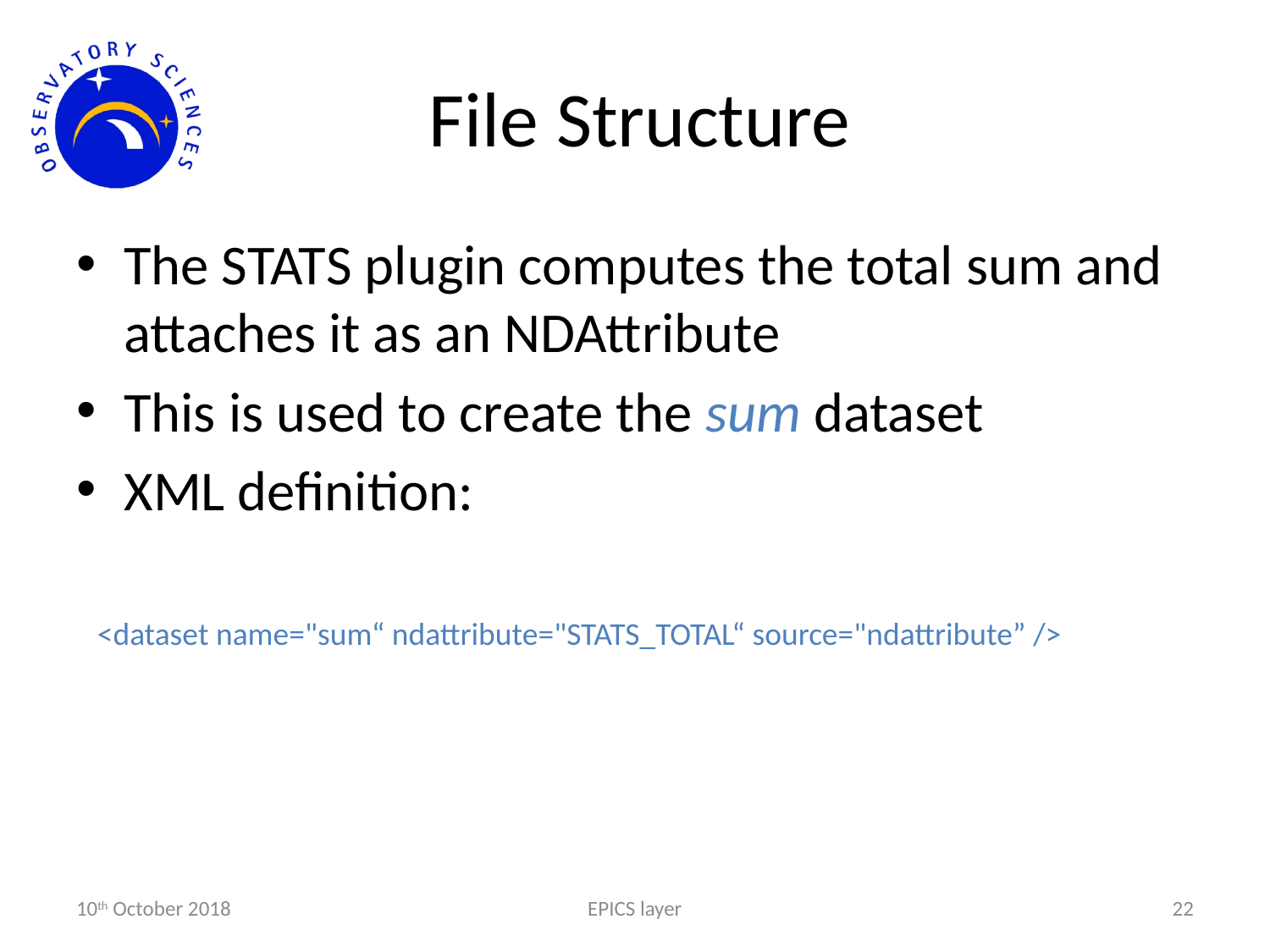

# File Structure
The STATS plugin computes the total sum and attaches it as an NDAttribute
This is used to create the sum dataset
XML definition:
<dataset name="sum“ ndattribute="STATS_TOTAL“ source="ndattribute” />
10th October 2018
EPICS layer
22